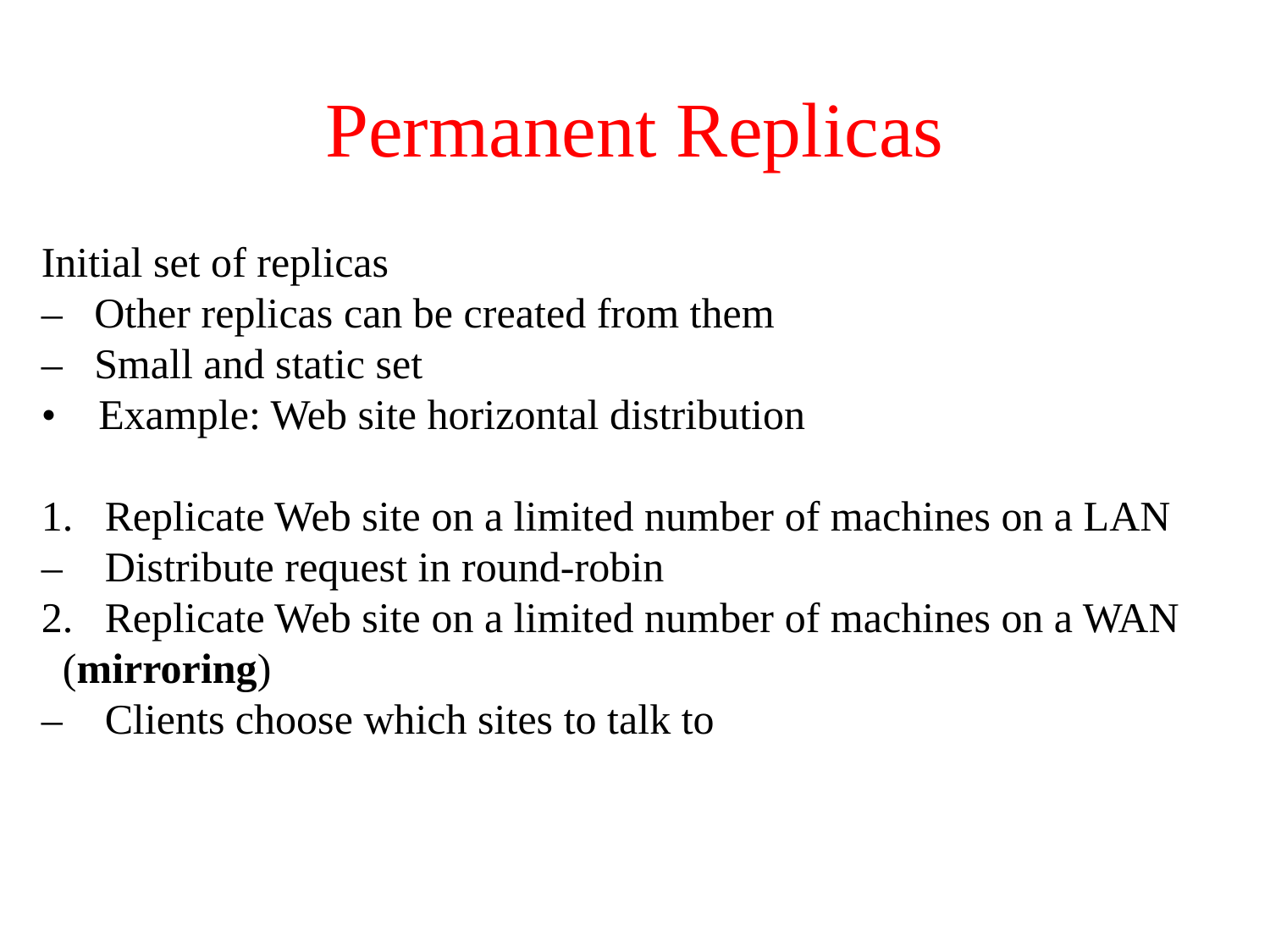

# Permanent Replicas
Initial set of replicas
–   Other replicas can be created from them
–   Small and static set
•    Example: Web site horizontal distribution

1.   Replicate Web site on a limited number of machines on a LAN
–    Distribute request in round-robin
2.   Replicate Web site on a limited number of machines on a WAN   (mirroring)
–    Clients choose which sites to talk to